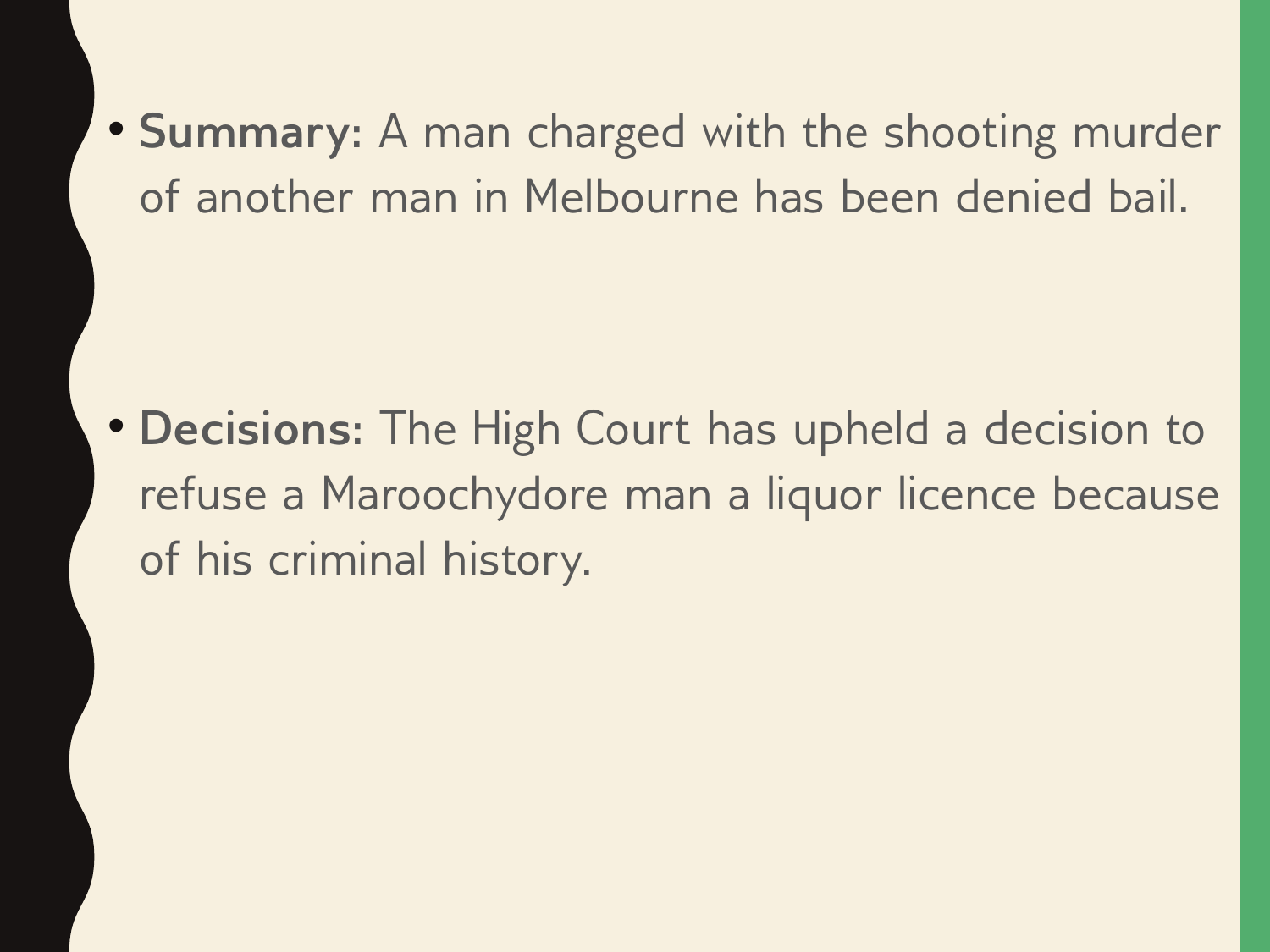

Summary: A man charged with the shooting murder of another man in Melbourne has been denied bail.

Decisions: The High Court has upheld a decision to refuse a Maroochydore man a liquor licence because of his criminal history.